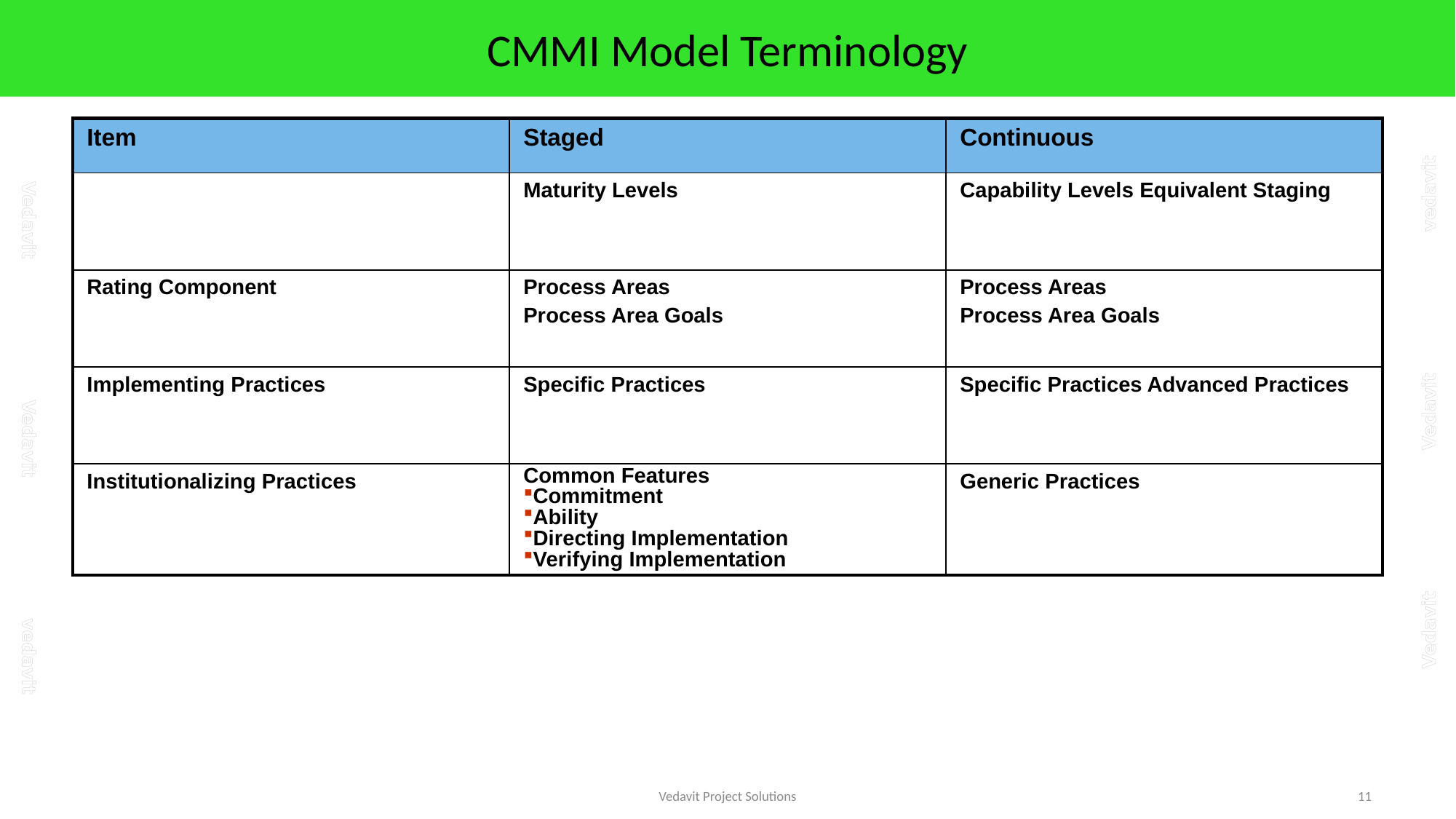

# CMMI Model Terminology
| Item | Staged | Continuous |
| --- | --- | --- |
|  | Maturity Levels | Capability Levels Equivalent Staging |
| Rating Component | Process Areas Process Area Goals | Process Areas Process Area Goals |
| Implementing Practices | Specific Practices | Specific Practices Advanced Practices |
| Institutionalizing Practices | Common Features Commitment Ability Directing Implementation Verifying Implementation | Generic Practices |
Vedavit Project Solutions
11